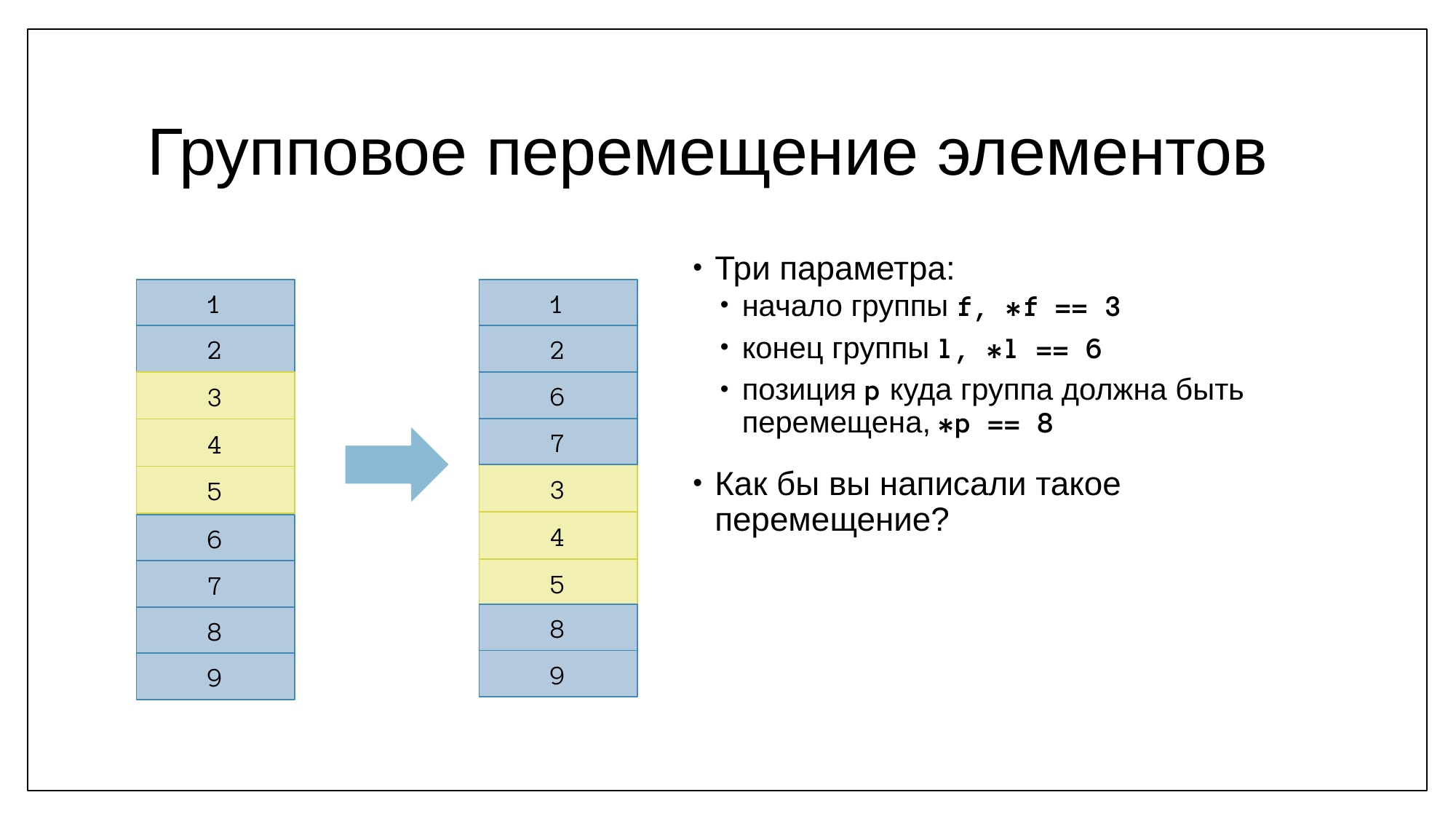

# Групповое перемещение элементов
Три параметра:
начало группы f, *f == 3
конец группы l, *l == 6
позиция p куда группа должна быть перемещена, *p == 8
Как бы вы написали такое перемещение?
1
1
2
2
3
6
7
4

3
5
4
6
5
7
8
8
9
9